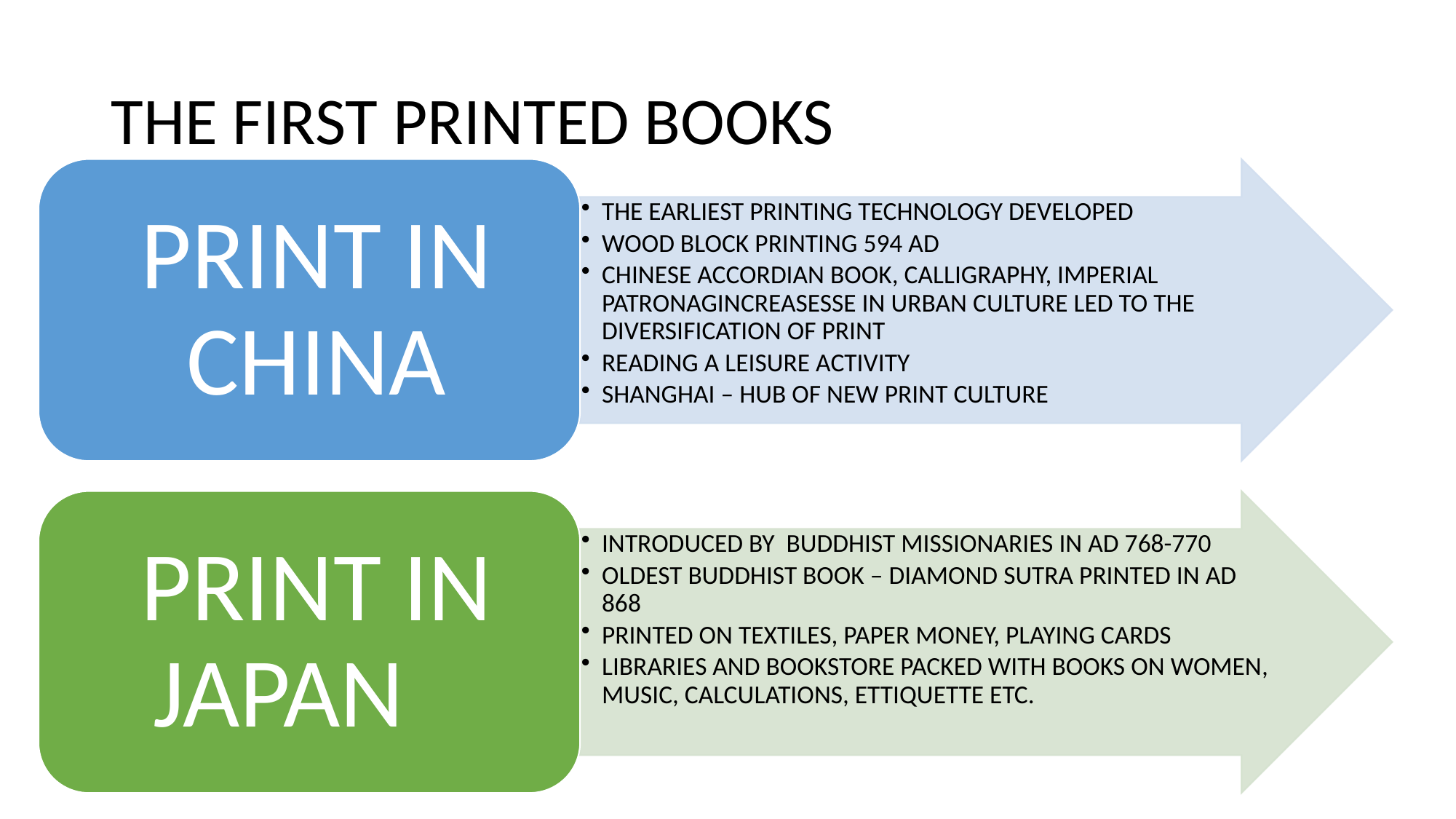

# THE FIRST PRINTED BOOKS
THE EARLIEST PRINTING TECHNOLOGY DEVELOPED
WOOD BLOCK PRINTING 594 AD
CHINESE ACCORDIAN BOOK, CALLIGRAPHY, IMPERIAL PATRONAGINCREASESSE IN URBAN CULTURE LED TO THE DIVERSIFICATION OF PRINT
READING A LEISURE ACTIVITY
SHANGHAI – HUB OF NEW PRINT CULTURE
PRINT IN CHINA
INTRODUCED BY  BUDDHIST MISSIONARIES IN AD 768-770
OLDEST BUDDHIST BOOK – DIAMOND SUTRA PRINTED IN AD 868
PRINTED ON TEXTILES, PAPER MONEY, PLAYING CARDS
LIBRARIES AND BOOKSTORE PACKED WITH BOOKS ON WOMEN, MUSIC, CALCULATIONS, ETTIQUETTE ETC.
PRINT IN JAPAN